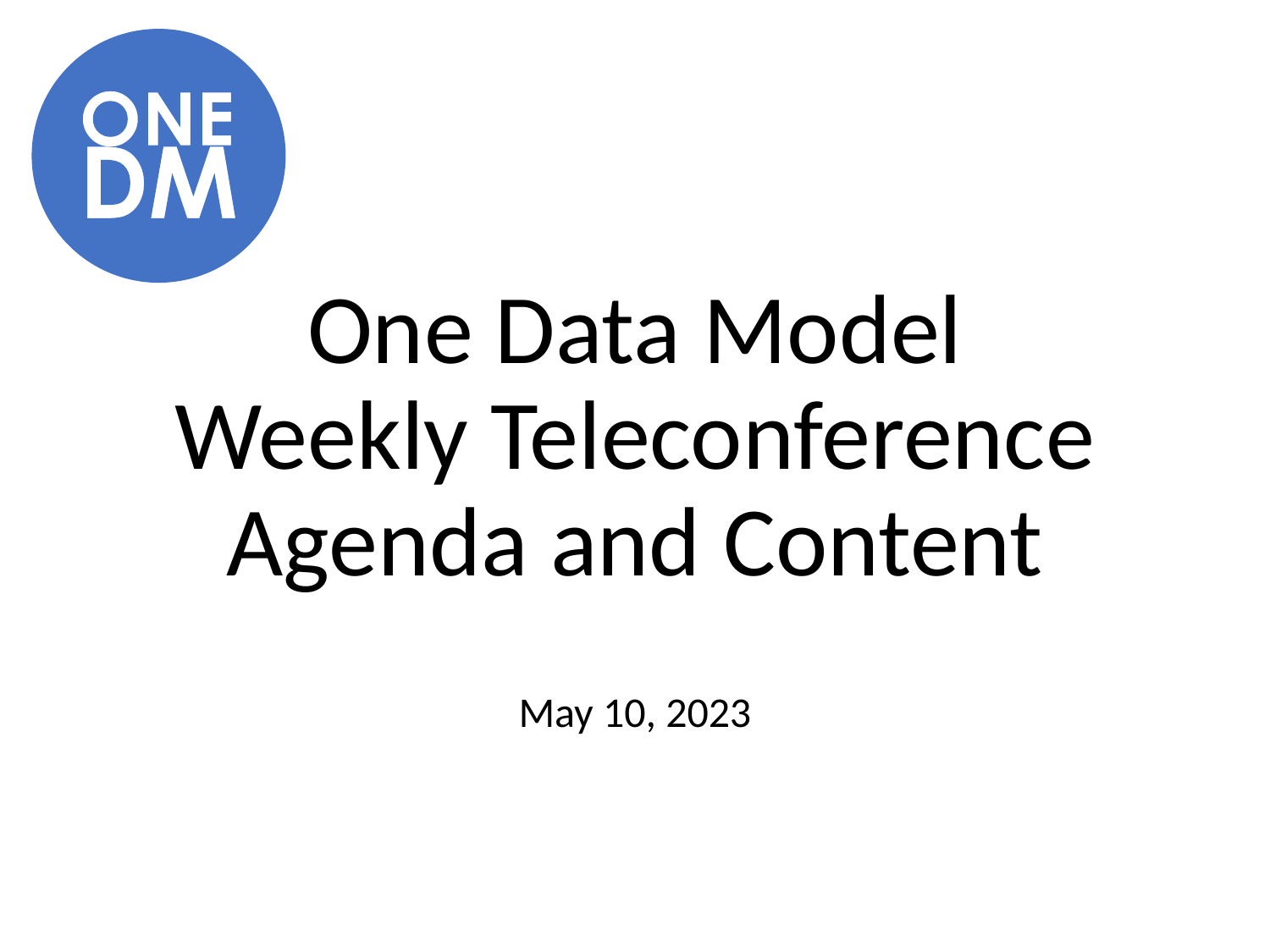

# One Data Model Weekly Teleconference Agenda and Content

May 10, 2023